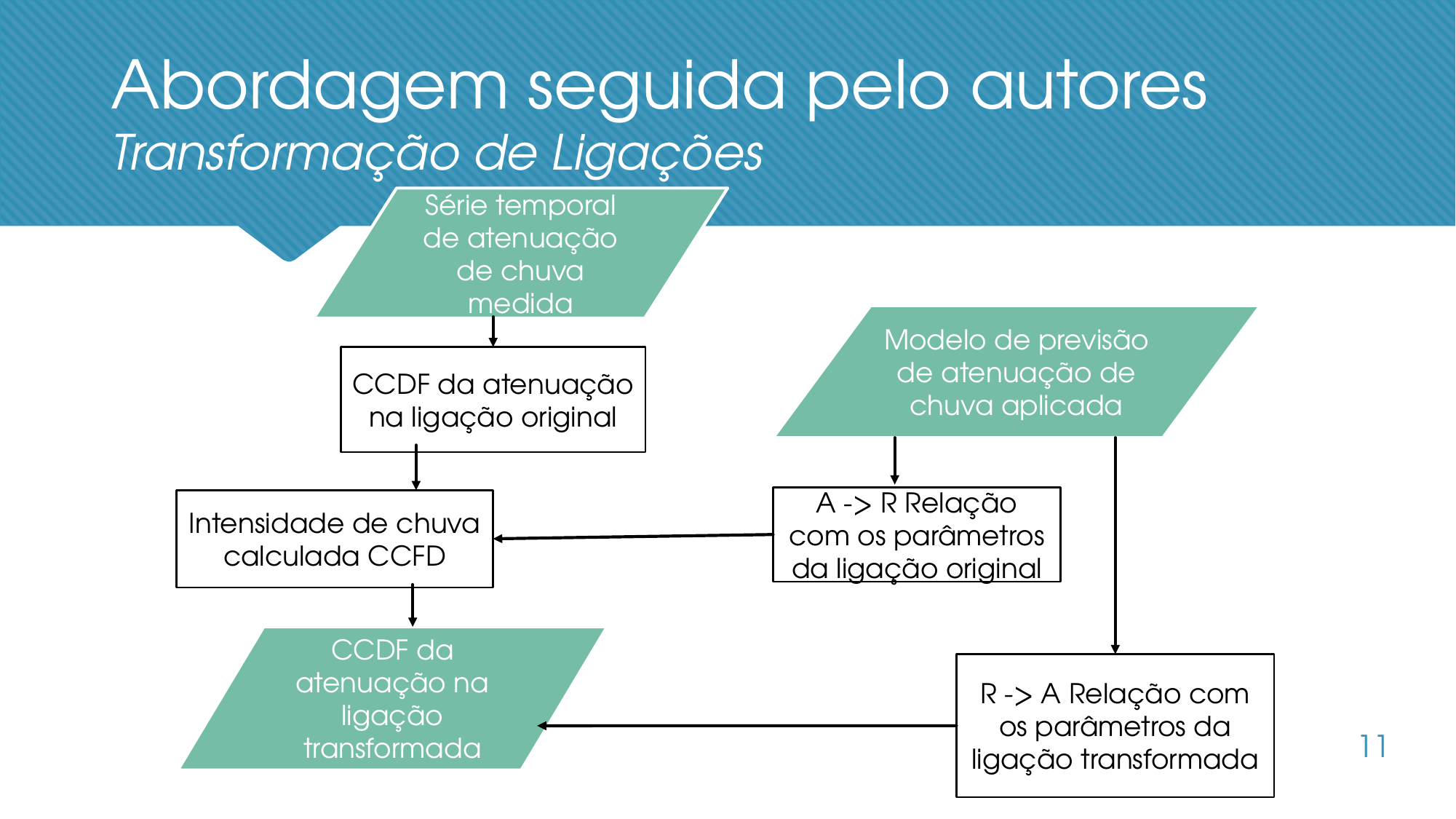

Abordagem seguida pelo autores
Transformação de Ligações
Série temporal de atenuação de chuva medida
Modelo de previsão de atenuação de chuva aplicada
CCDF da atenuação na ligação original
A -> R Relação com os parâmetros da ligação original
Intensidade de chuva calculada CCFD
CCDF da atenuação na ligação transformada
R -> A Relação com os parâmetros da ligação transformada
11